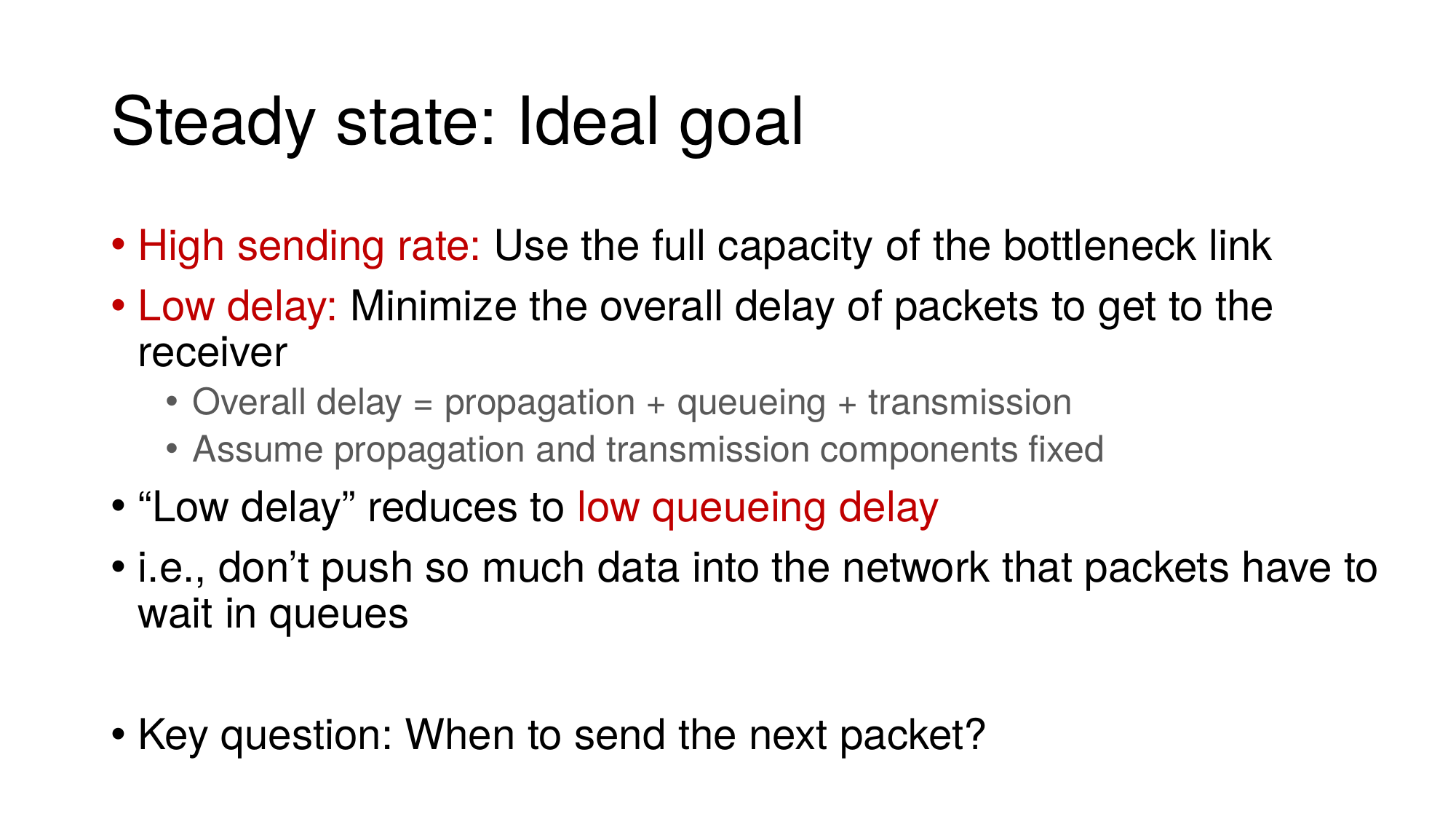

# Steady state: Ideal goal
High sending rate: Use the full capacity of the bottleneck link
Low delay: Minimize the overall delay of packets to get to the receiver
Overall delay = propagation + queueing + transmission
Assume propagation and transmission components fixed
“Low delay” reduces to low queueing delay
i.e., don’t push so much data into the network that packets have to wait in queues

Key question: When to send the next packet?